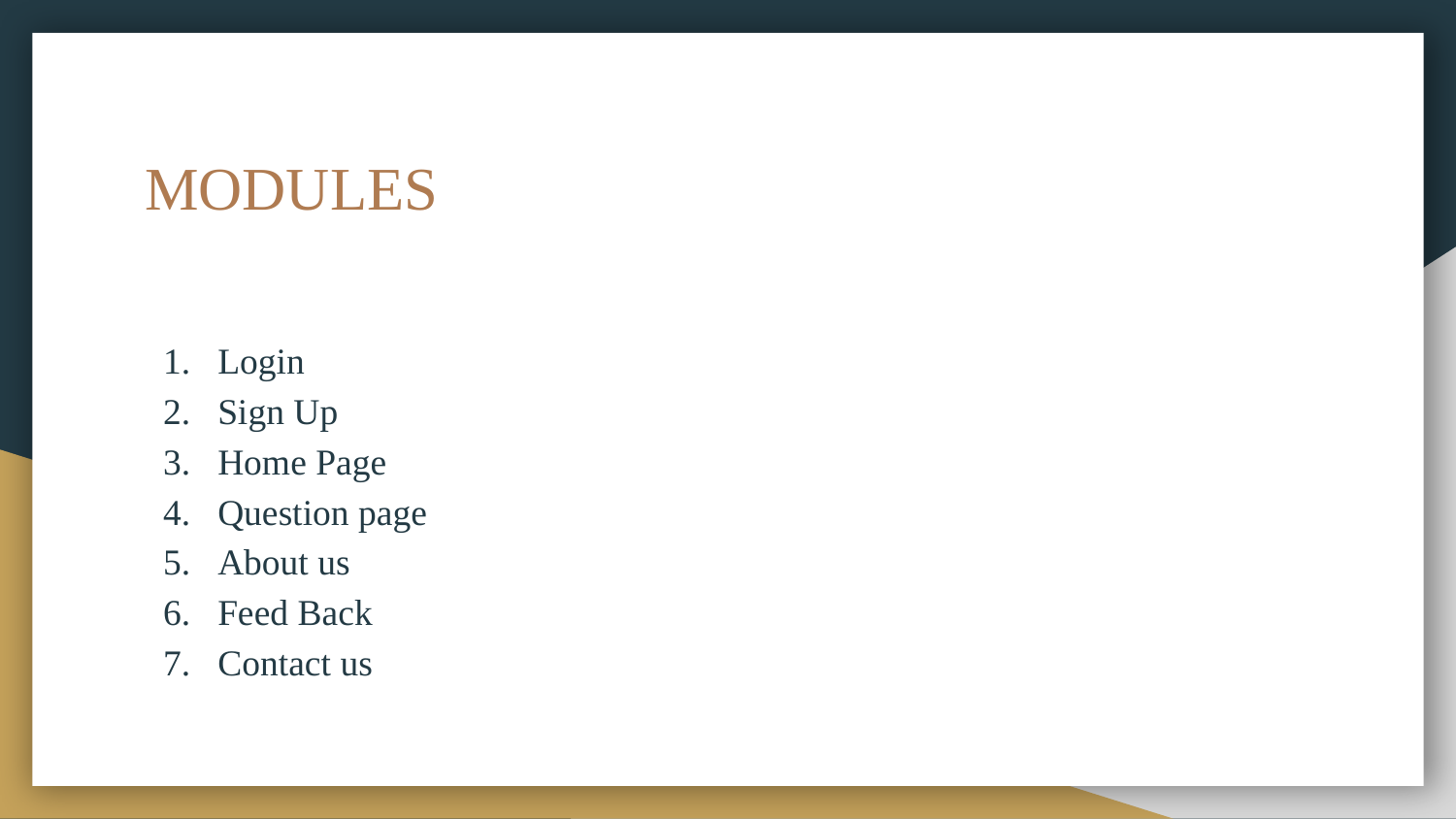

# MODULES
Login
Sign Up
Home Page
Question page
About us
Feed Back
Contact us